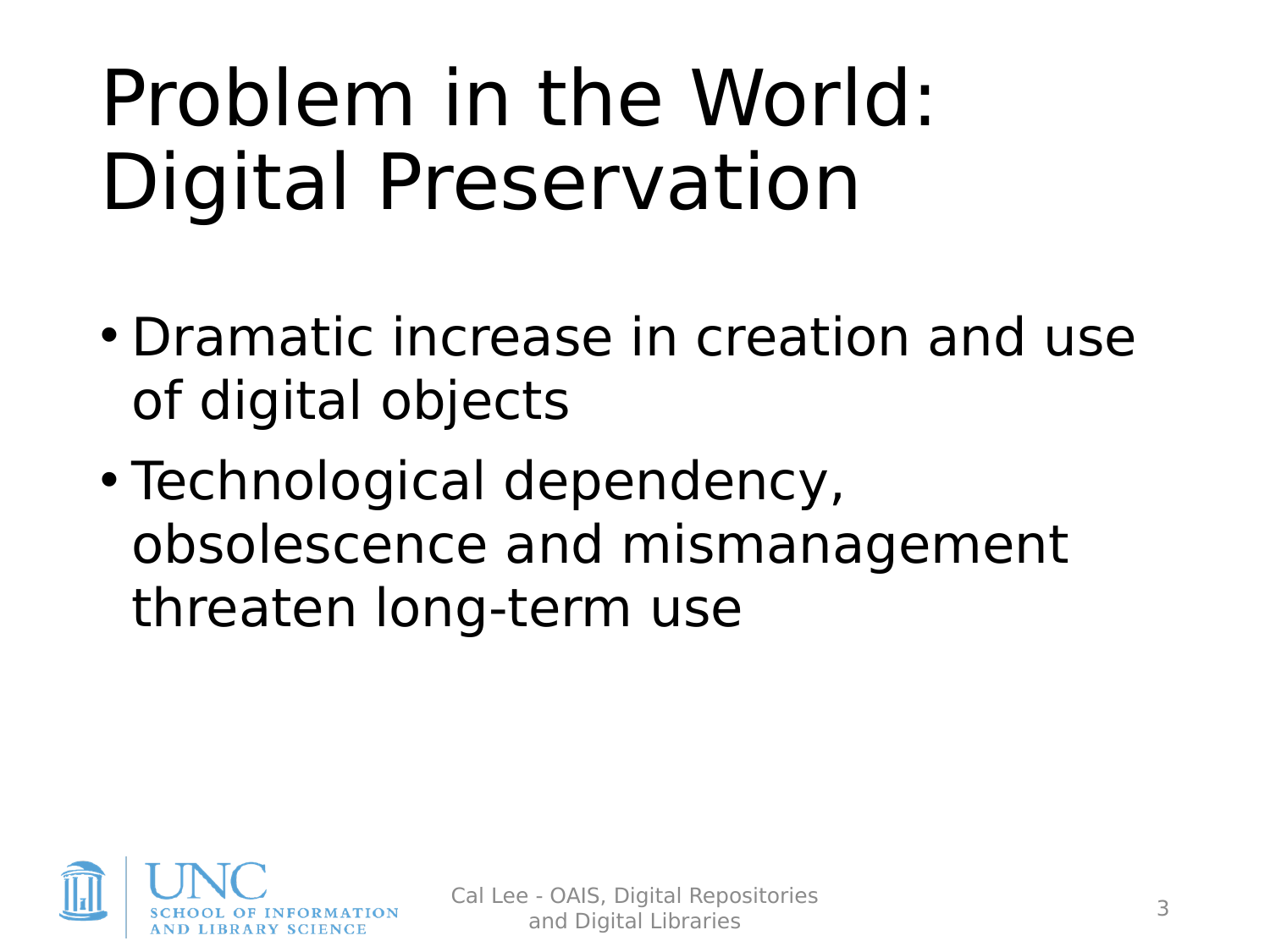

# Problem in the World: Digital Preservation
Dramatic increase in creation and use of digital objects
Technological dependency, obsolescence and mismanagement threaten long-term use
Cal Lee - OAIS, Digital Repositories and Digital Libraries
3